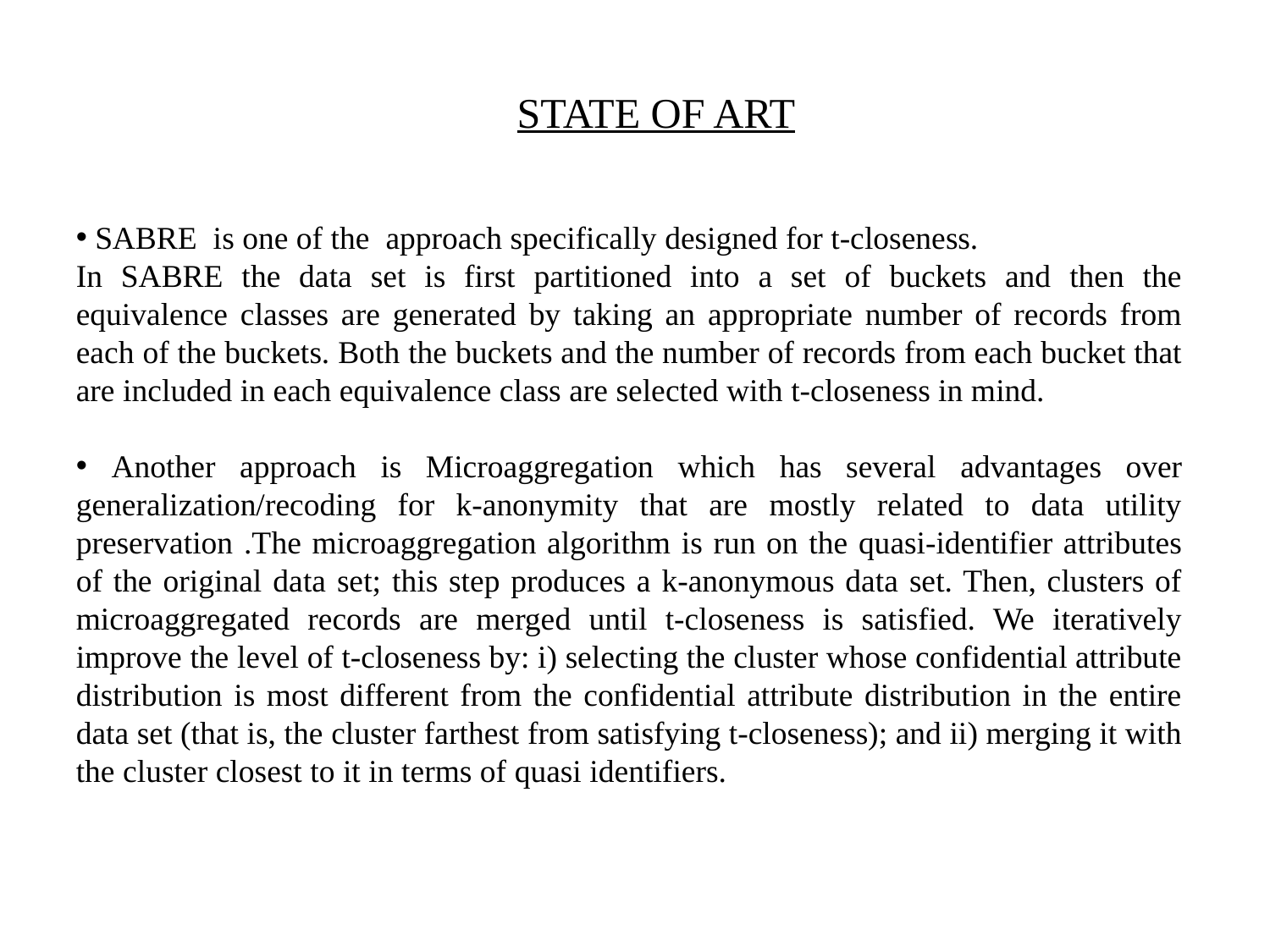

# STATE OF ART
 SABRE  is one of the  approach specifically designed for t-closeness.
In SABRE the data set is first partitioned into a set of buckets and then the equivalence classes are generated by taking an appropriate number of records from each of the buckets. Both the buckets and the number of records from each bucket that are included in each equivalence class are selected with t-closeness in mind.

 Another approach is Microaggregation which has several advantages over generalization/recoding for k-anonymity that are mostly related to data utility preservation .The microaggregation algorithm is run on the quasi-identifier attributes of the original data set; this step produces a k-anonymous data set. Then, clusters of microaggregated records are merged until t-closeness is satisfied. We iteratively improve the level of t-closeness by: i) selecting the cluster whose confidential attribute distribution is most different from the confidential attribute distribution in the entire data set (that is, the cluster farthest from satisfying t-closeness); and ii) merging it with the cluster closest to it in terms of quasi identifiers.